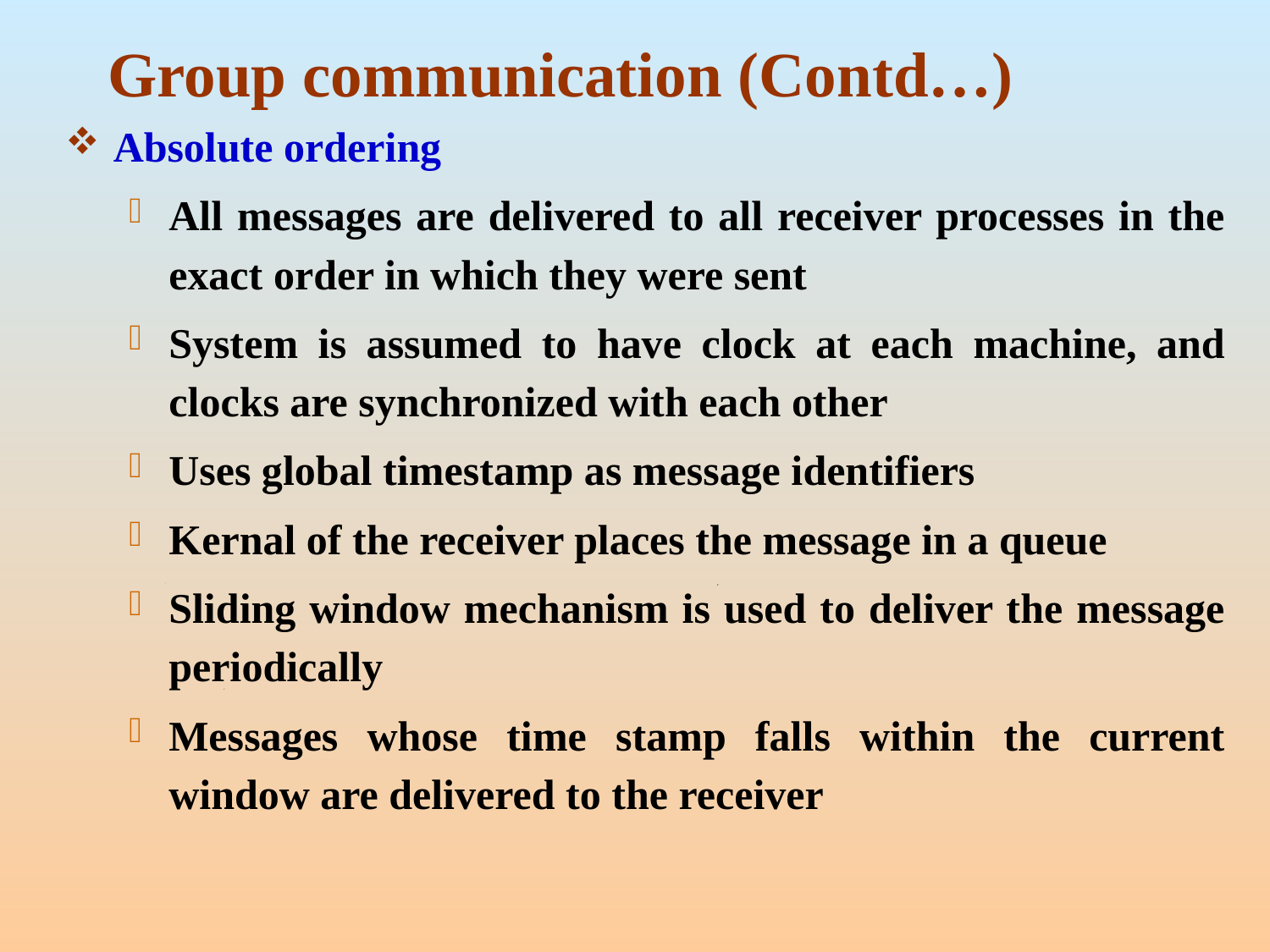

# Group communication (Contd…)
Absolute ordering
All messages are delivered to all receiver processes in the exact order in which they were sent
System is assumed to have clock at each machine, and clocks are synchronized with each other
Uses global timestamp as message identifiers
Kernal of the receiver places the message in a queue
Sliding window mechanism is used to deliver the message periodically
Messages whose time stamp falls within the current window are delivered to the receiver